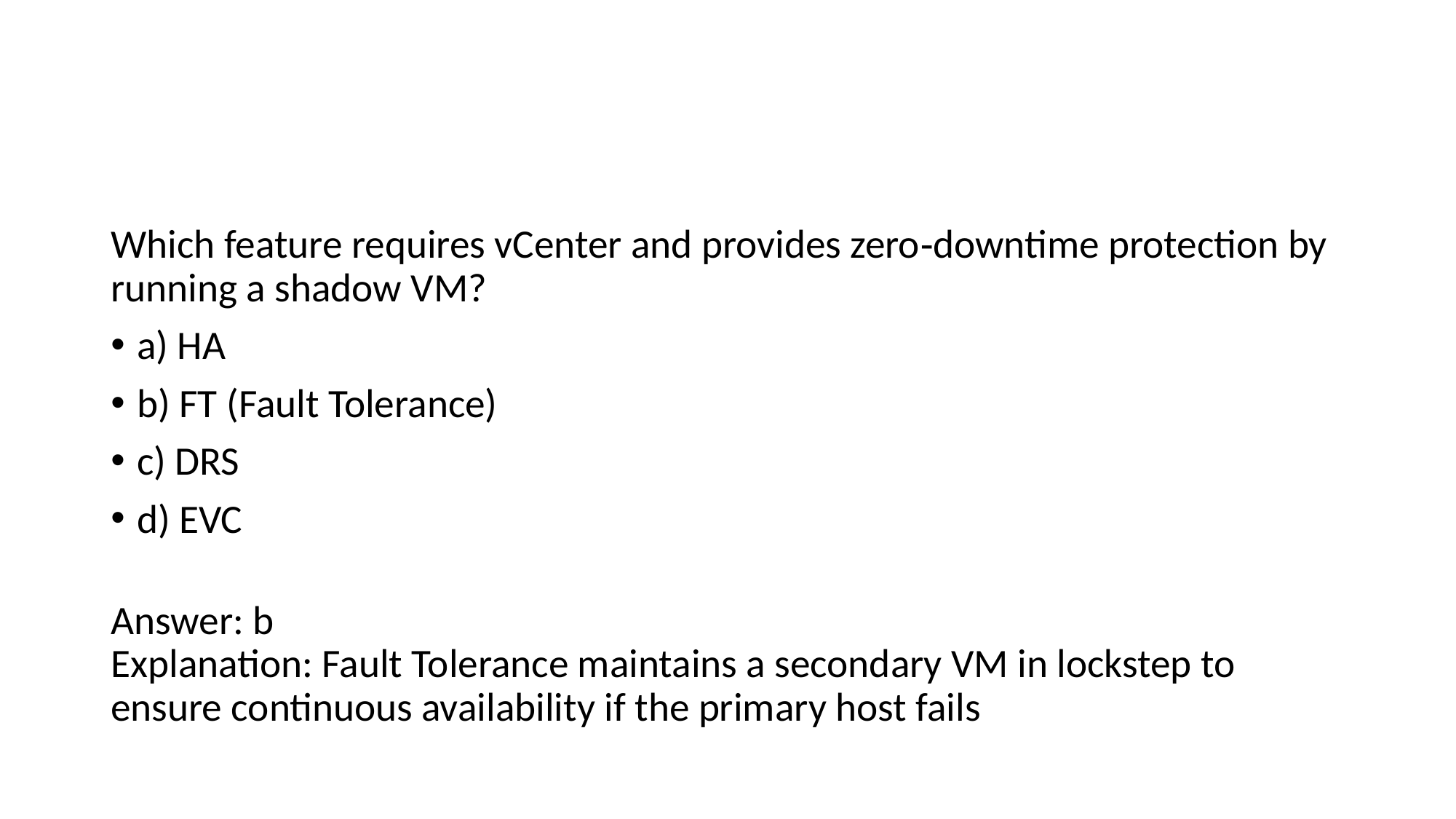

#
Which feature requires vCenter and provides zero‑downtime protection by running a shadow VM?
a) HA
b) FT (Fault Tolerance)
c) DRS
d) EVC
Answer: b
Explanation: Fault Tolerance maintains a secondary VM in lockstep to ensure continuous availability if the primary host fails